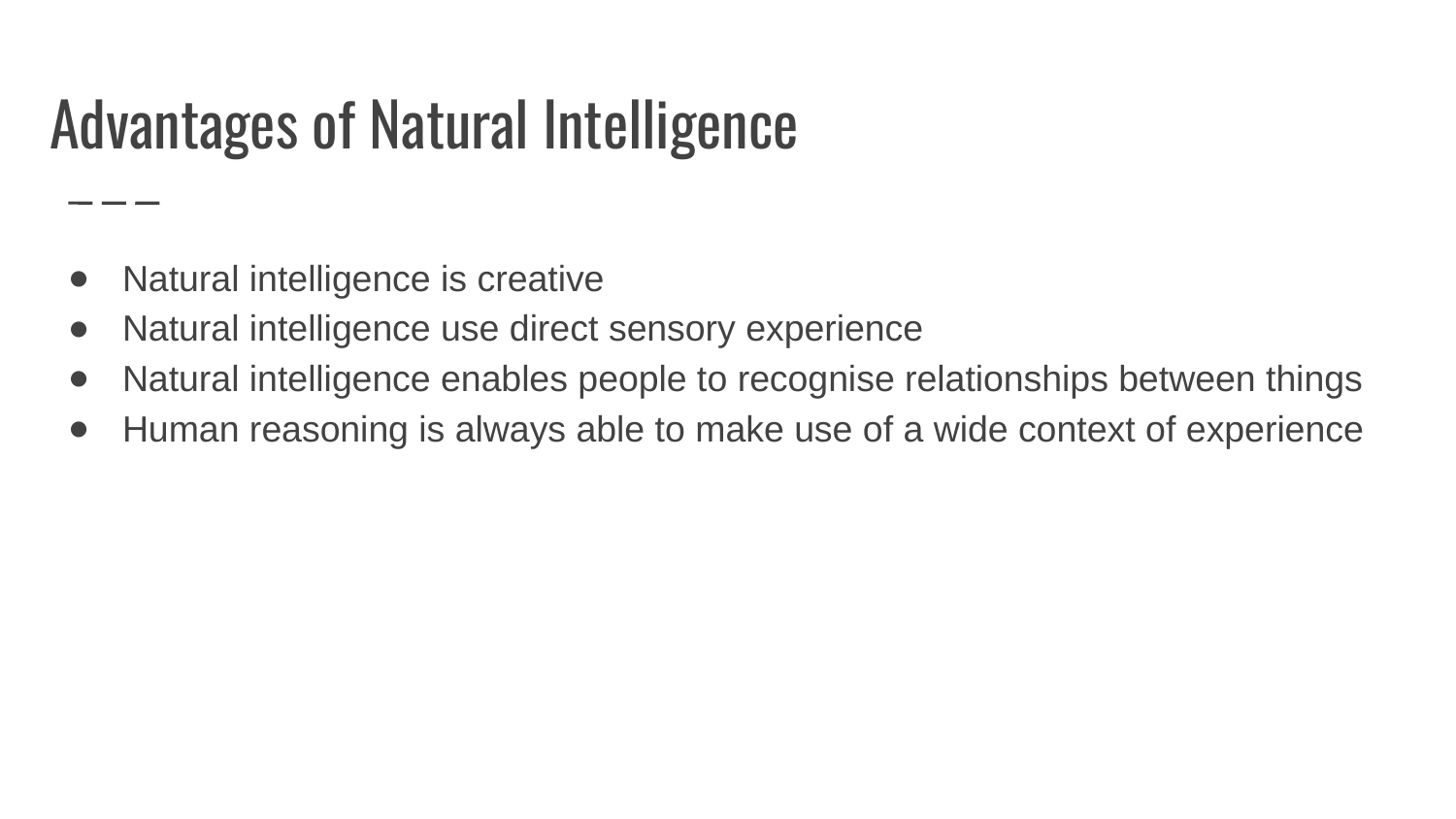

# Advantages of Natural Intelligence
Natural intelligence is creative
Natural intelligence use direct sensory experience
Natural intelligence enables people to recognise relationships between things
Human reasoning is always able to make use of a wide context of experience